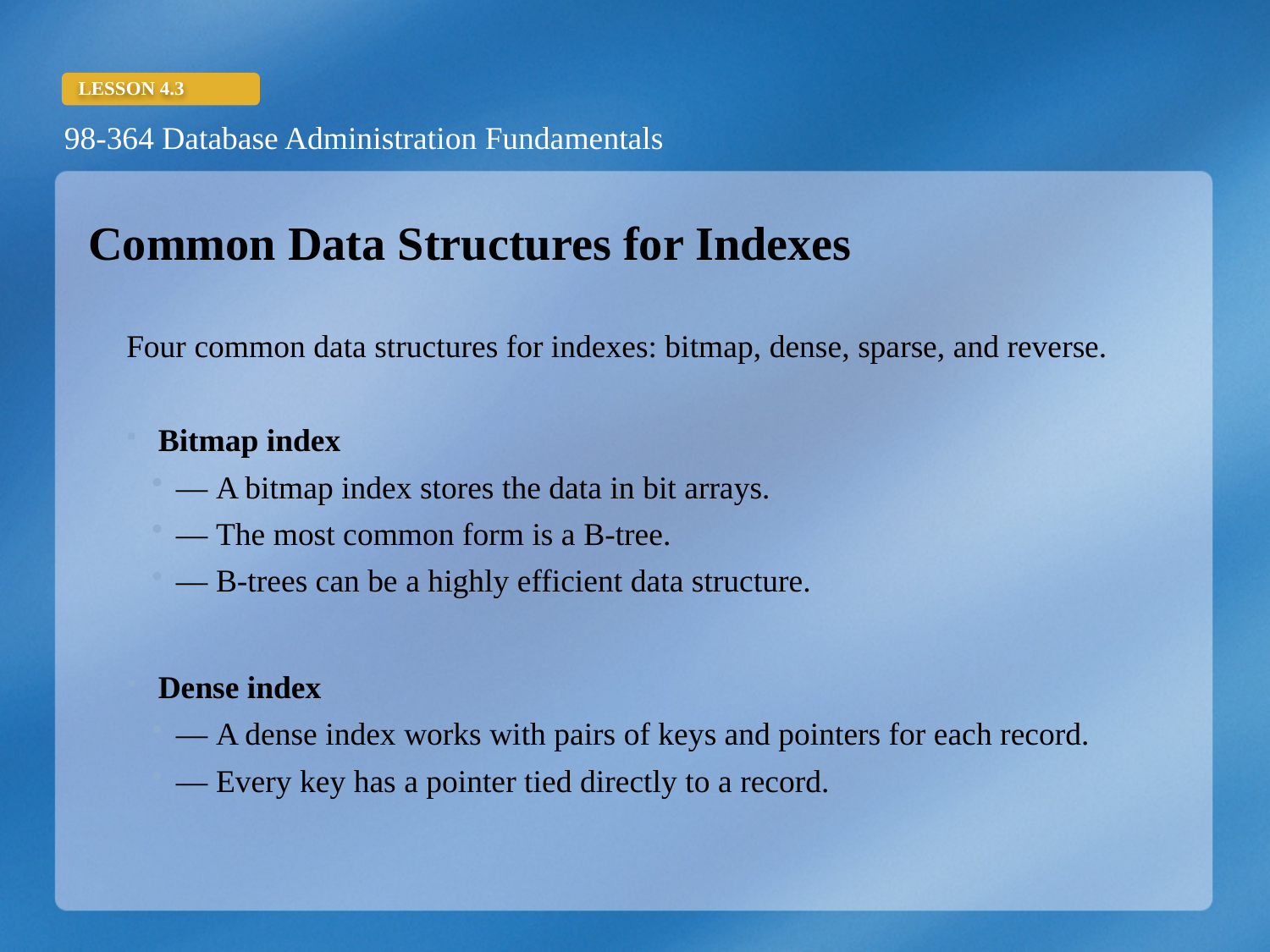

Common Data Structures for Indexes

Four common data structures for indexes: bitmap, dense, sparse, and reverse.

Bitmap index
— A bitmap index stores the data in bit arrays.
— The most common form is a B-tree.
— B-trees can be a highly efficient data structure.

Dense index
— A dense index works with pairs of keys and pointers for each record.
— Every key has a pointer tied directly to a record.